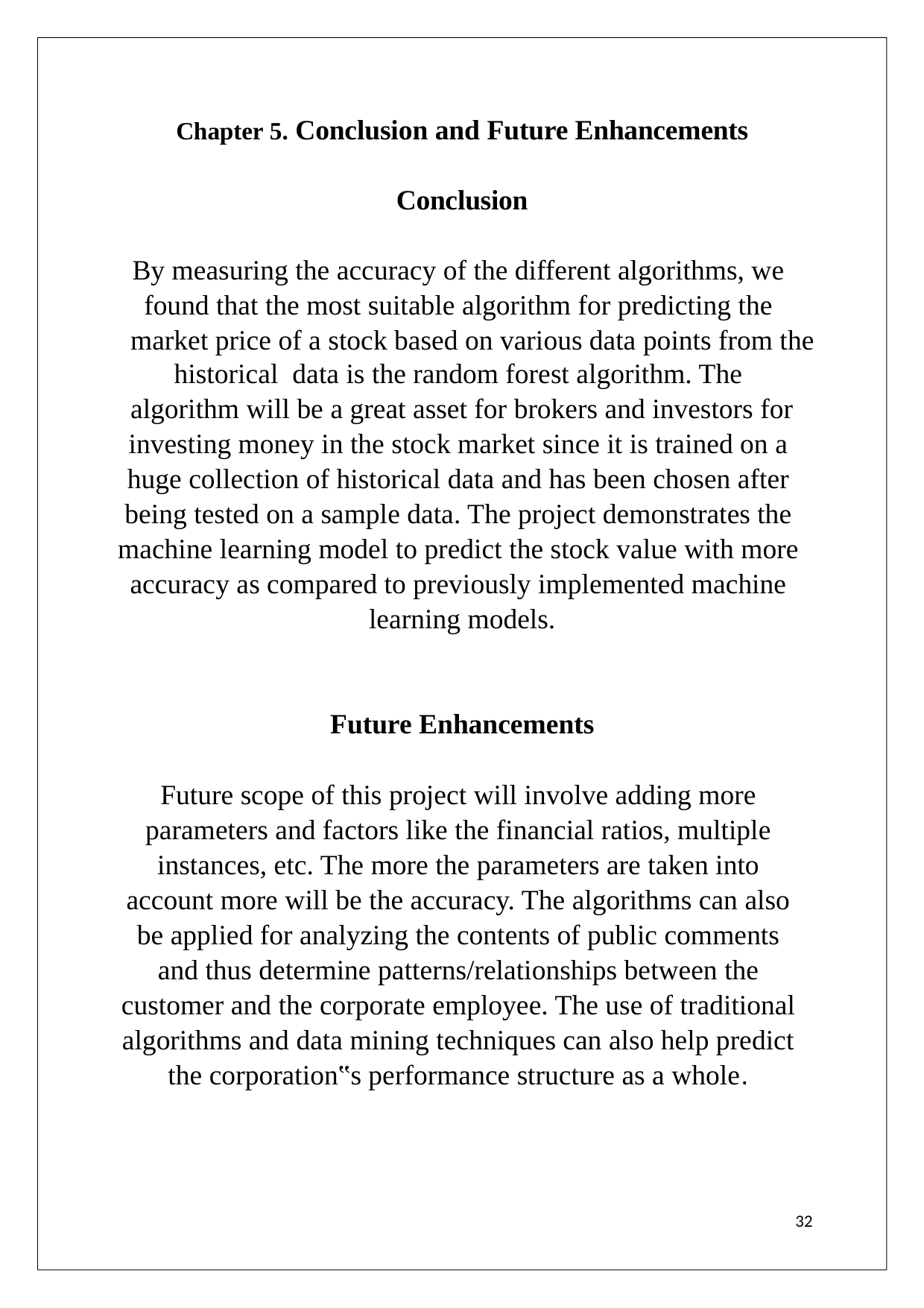

Chapter 5. Conclusion and Future Enhancements

Conclusion

By measuring the accuracy of the different algorithms, we
found that the most suitable algorithm for predicting the
      market price of a stock based on various data points from the    historical  data is the random forest algorithm. The
algorithm will be a great asset for brokers and investors for
investing money in the stock market since it is trained on a
huge collection of historical data and has been chosen after
being tested on a sample data. The project demonstrates the
machine learning model to predict the stock value with more
accuracy as compared to previously implemented machine
learning models.

Future Enhancements

Future scope of this project will involve adding more
parameters and factors like the financial ratios, multiple
instances, etc. The more the parameters are taken into
account more will be the accuracy. The algorithms can also
be applied for analyzing the contents of public comments
and thus determine patterns/relationships between the
customer and the corporate employee. The use of traditional
algorithms and data mining techniques can also help predict
the corporation‟s performance structure as a whole.

32